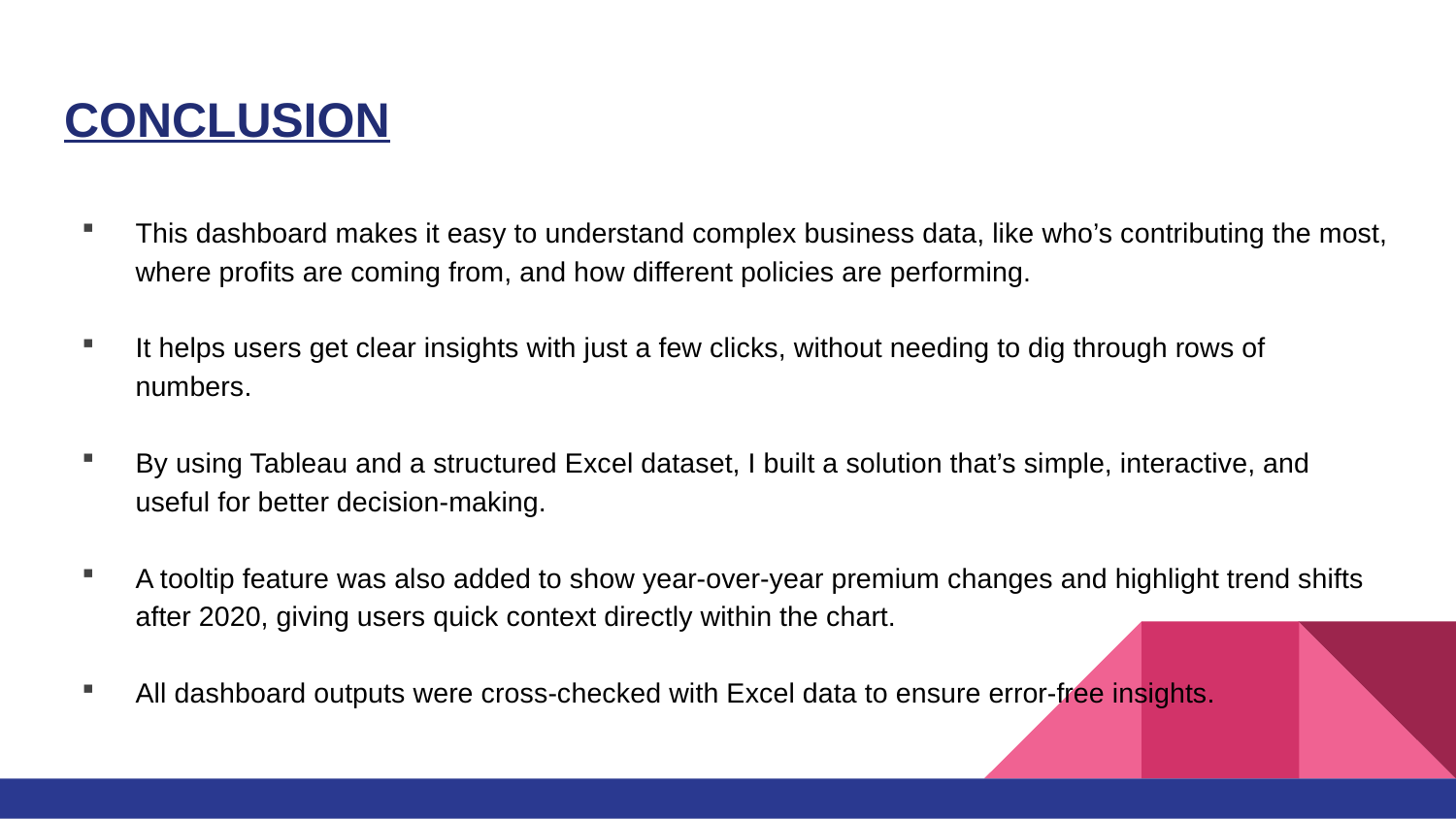

# CONCLUSION
This dashboard makes it easy to understand complex business data, like who’s contributing the most, where profits are coming from, and how different policies are performing.

It helps users get clear insights with just a few clicks, without needing to dig through rows of numbers.

By using Tableau and a structured Excel dataset, I built a solution that’s simple, interactive, and useful for better decision-making.

A tooltip feature was also added to show year-over-year premium changes and highlight trend shifts after 2020, giving users quick context directly within the chart.

All dashboard outputs were cross-checked with Excel data to ensure error-free insights.